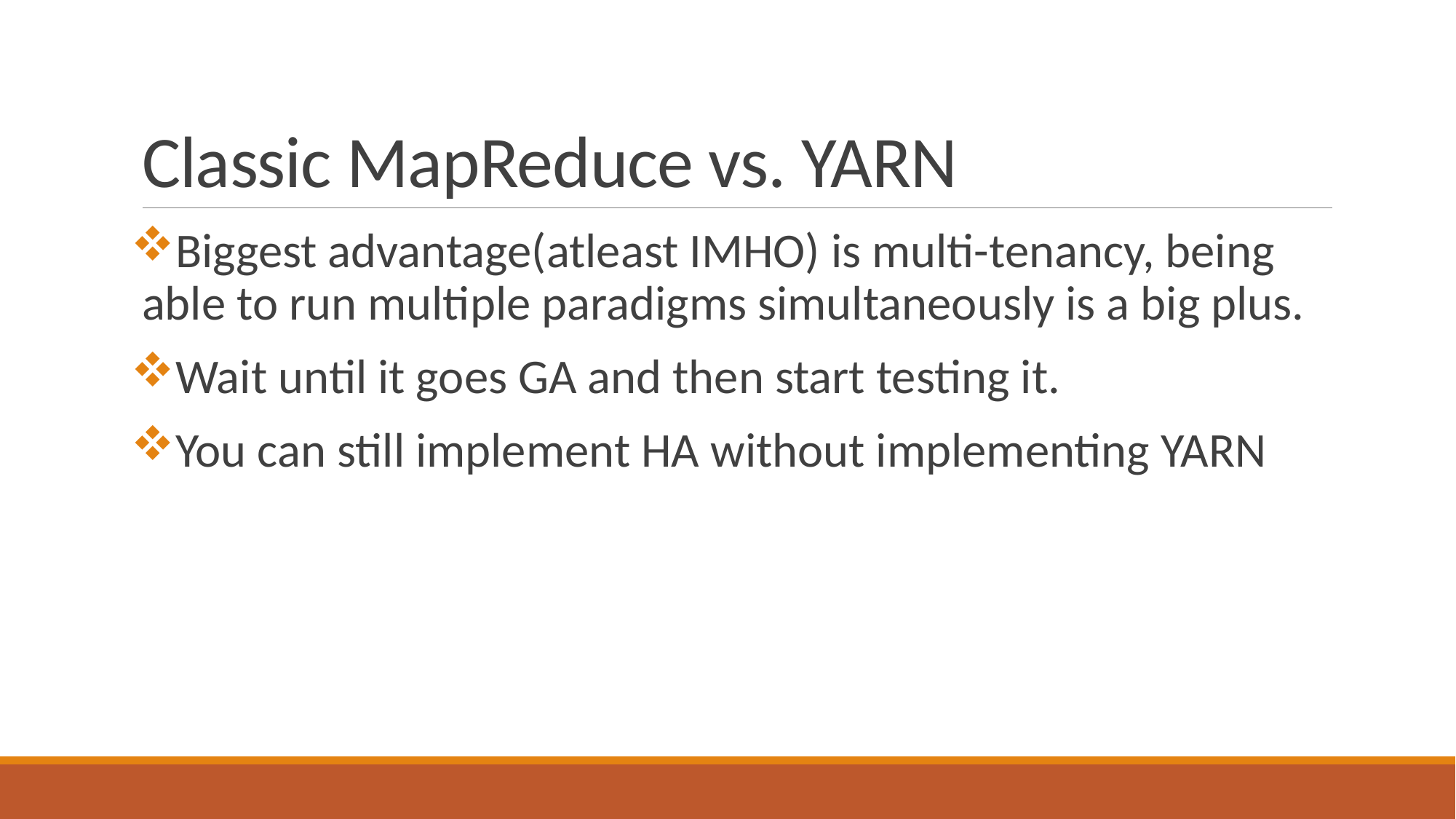

# Classic MapReduce vs. YARN
Biggest advantage(atleast IMHO) is multi-tenancy, being able to run multiple paradigms simultaneously is a big plus.
Wait until it goes GA and then start testing it.
You can still implement HA without implementing YARN